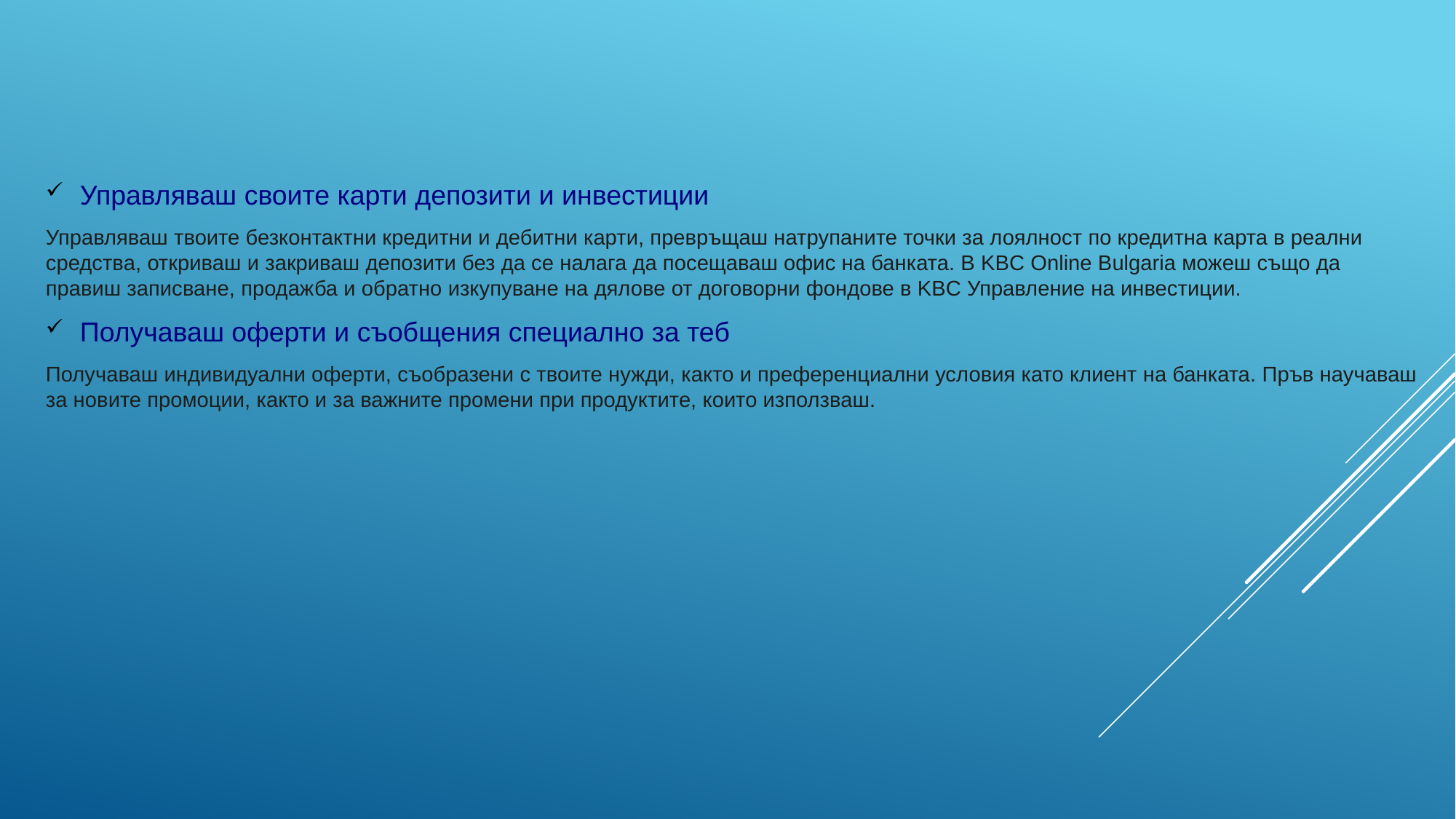

Управляваш своите карти депозити и инвестиции
Управляваш твоите безконтактни кредитни и дебитни карти, превръщаш натрупаните точки за лоялност по кредитна карта в реални средства, откриваш и закриваш депозити без да се налага да посещаваш офис на банката. В KBC Online Bulgaria можеш също да правиш записване, продажба и обратно изкупуване на дялове от договорни фондове в KBC Управление на инвестиции.
Получаваш оферти и съобщения специално за теб
Получаваш индивидуални оферти, съобразени с твоите нужди, както и преференциални условия като клиент на банката. Пръв научаваш за новите промоции, както и за важните промени при продуктите, които използваш.